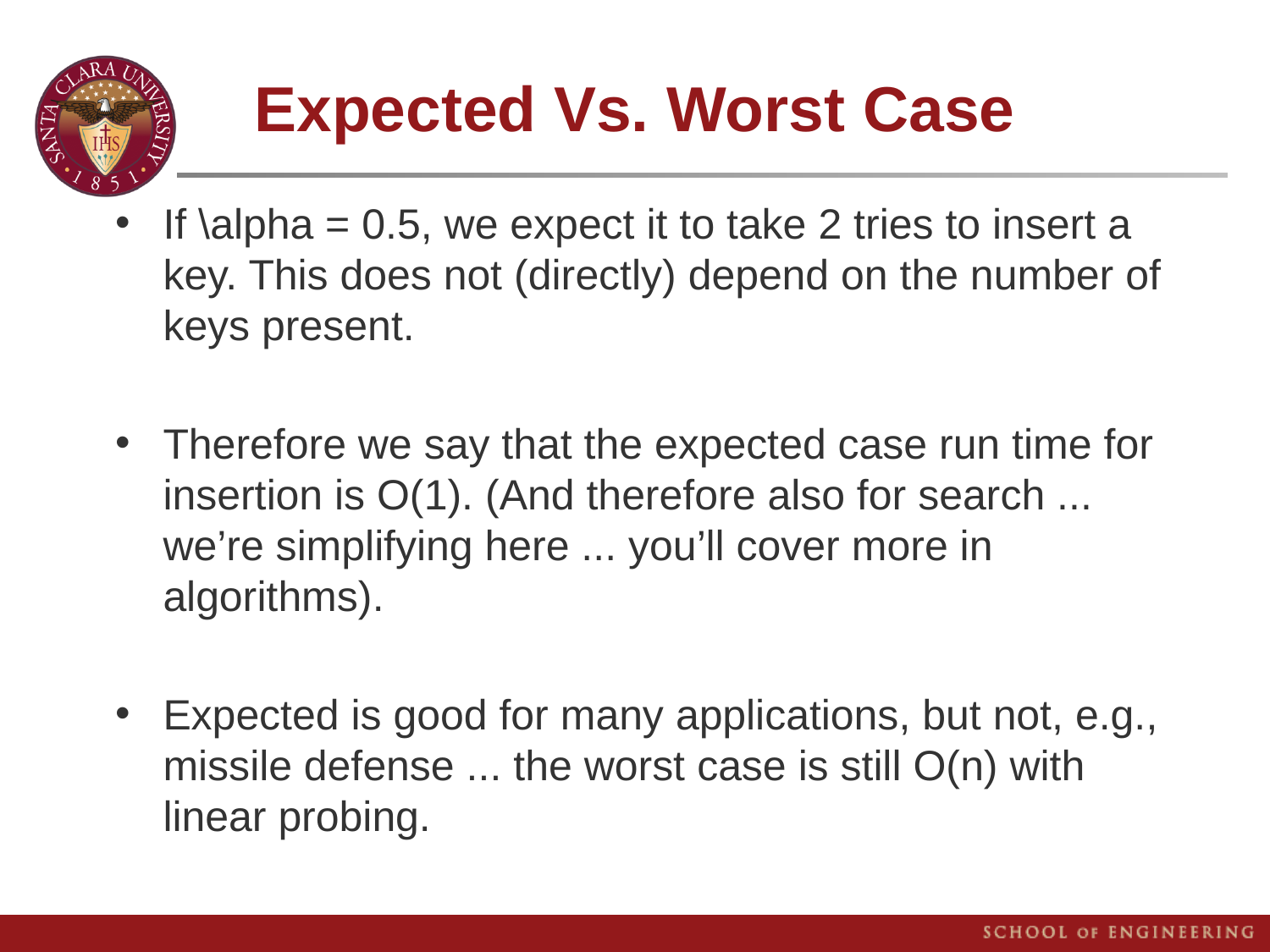

# Expected Vs. Worst Case
If \alpha = 0.5, we expect it to take 2 tries to insert a key. This does not (directly) depend on the number of keys present.

Therefore we say that the expected case run time for insertion is O(1). (And therefore also for search ... we’re simplifying here ... you’ll cover more in algorithms).

Expected is good for many applications, but not, e.g., missile defense ... the worst case is still O(n) with linear probing.